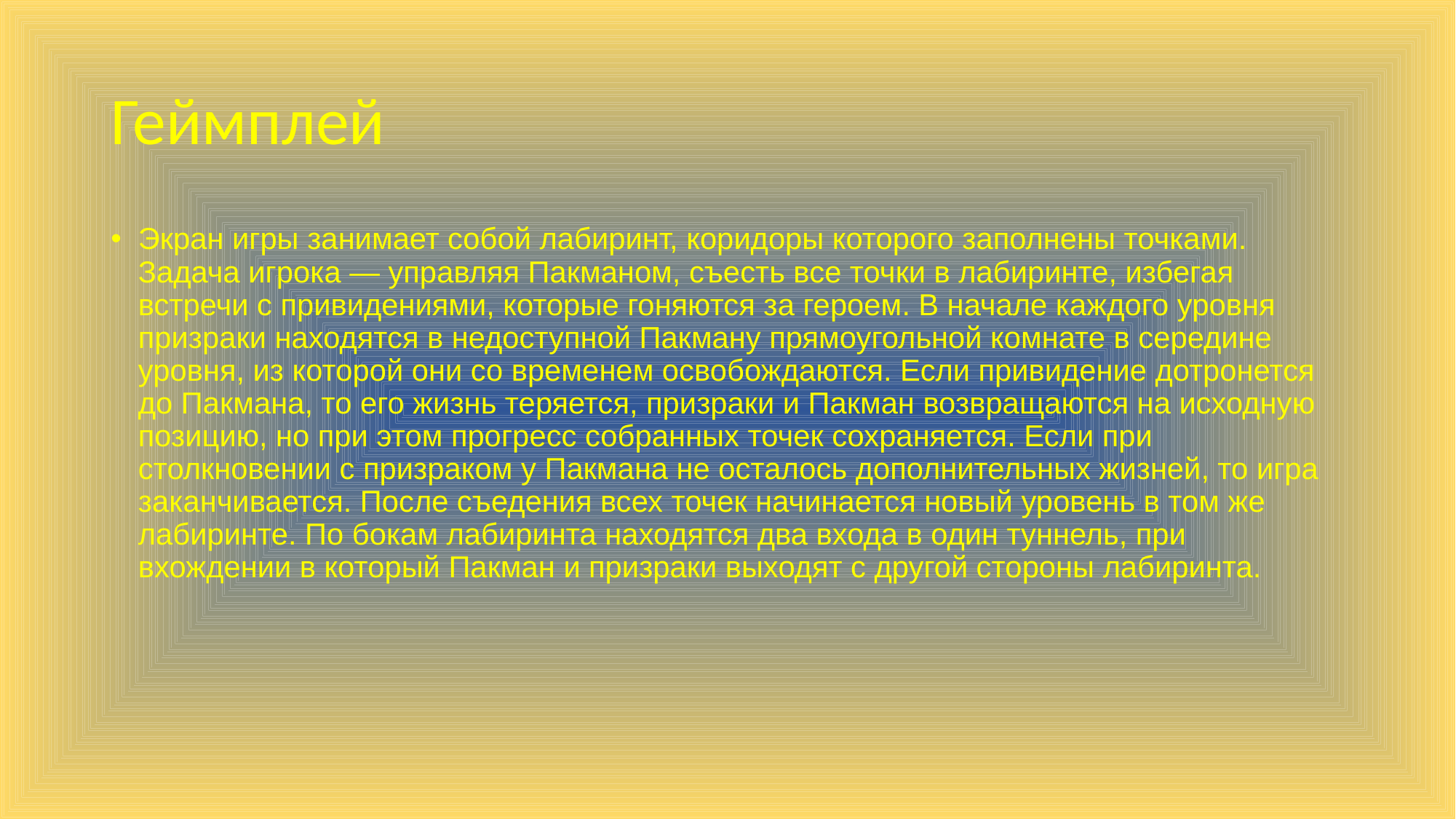

# Геймплей
Экран игры занимает собой лабиринт, коридоры которого заполнены точками. Задача игрока — управляя Пакманом, съесть все точки в лабиринте, избегая встречи с привидениями, которые гоняются за героем. В начале каждого уровня призраки находятся в недоступной Пакману прямоугольной комнате в середине уровня, из которой они со временем освобождаются. Если привидение дотронется до Пакмана, то его жизнь теряется, призраки и Пакман возвращаются на исходную позицию, но при этом прогресс собранных точек сохраняется. Если при столкновении с призраком у Пакмана не осталось дополнительных жизней, то игра заканчивается. После съедения всех точек начинается новый уровень в том же лабиринте. По бокам лабиринта находятся два входа в один туннель, при вхождении в который Пакман и призраки выходят с другой стороны лабиринта.